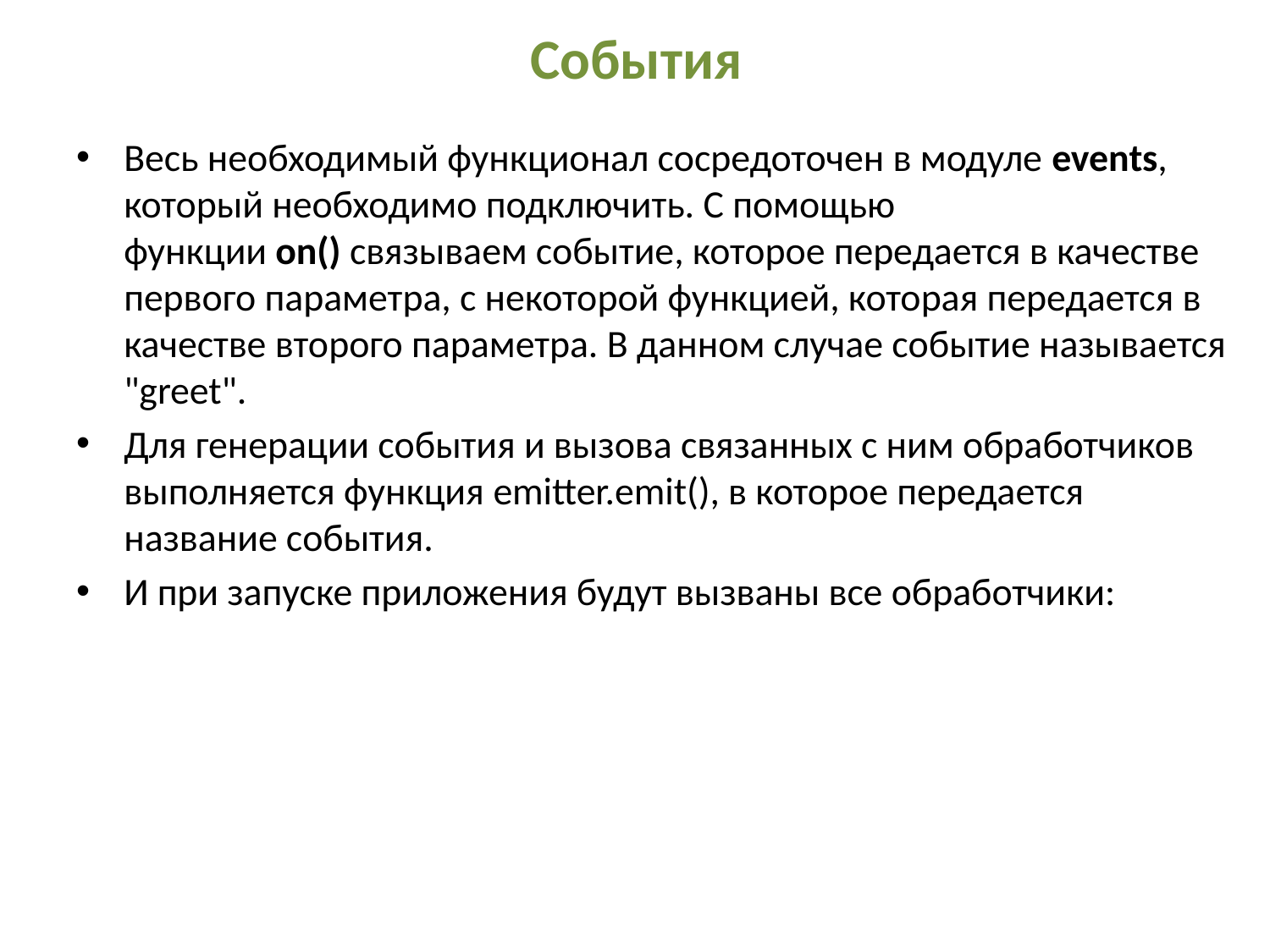

# События
Весь необходимый функционал сосредоточен в модуле events, который необходимо подключить. С помощью функции on() связываем событие, которое передается в качестве первого параметра, с некоторой функцией, которая передается в качестве второго параметра. В данном случае событие называется "greet".
Для генерации события и вызова связанных с ним обработчиков выполняется функция emitter.emit(), в которое передается название события.
И при запуске приложения будут вызваны все обработчики: